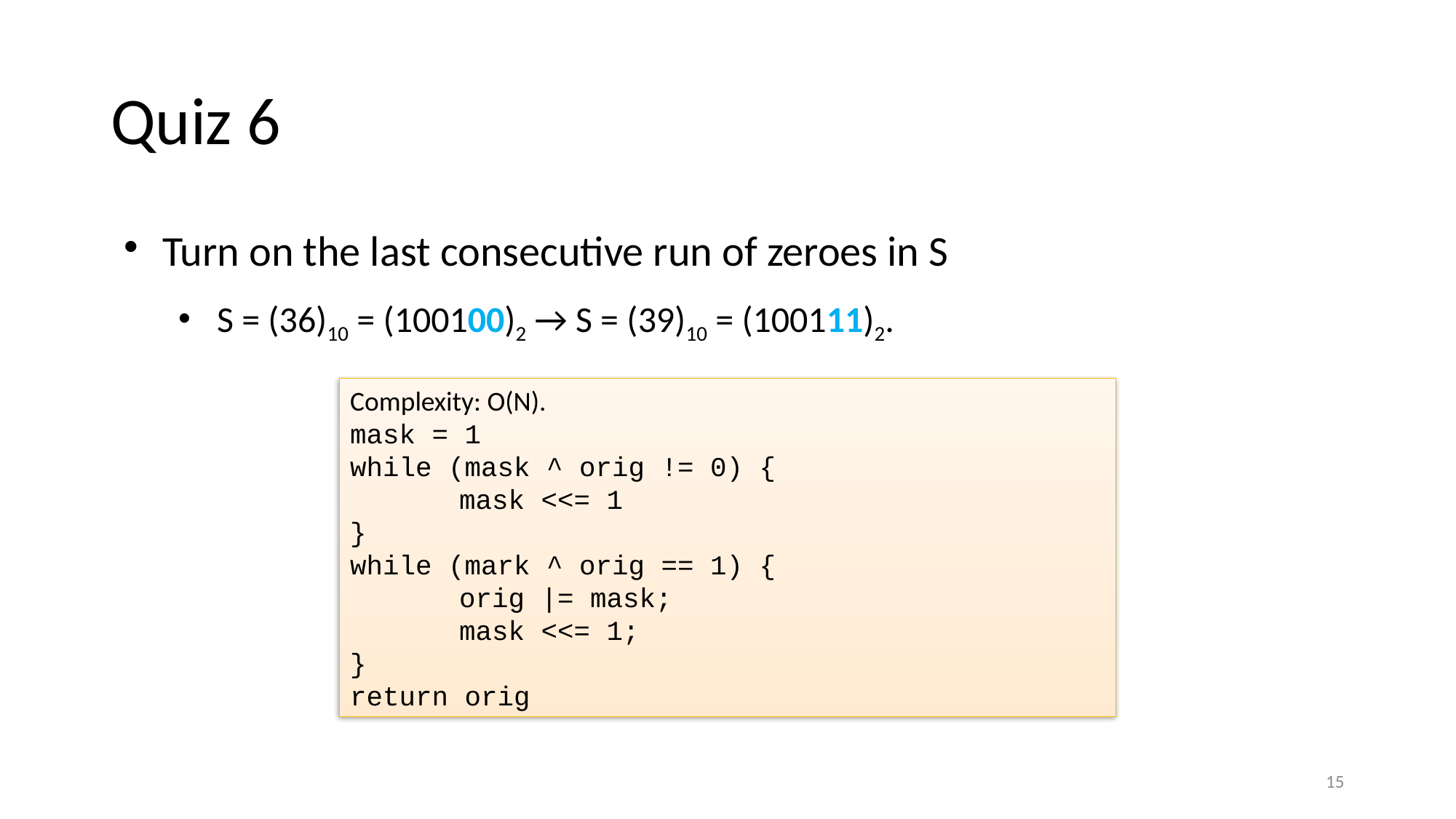

# Quiz 6
Turn on the last consecutive run of zeroes in S
S = (36)10 = (100100)2 → S = (39)10 = (100111)2.

Complexity: O(N).
mask = 1
while (mask ^ orig != 0) {
	mask <<= 1
}
while (mark ^ orig == 1) {
	orig |= mask;
	mask <<= 1;
}
return orig
15